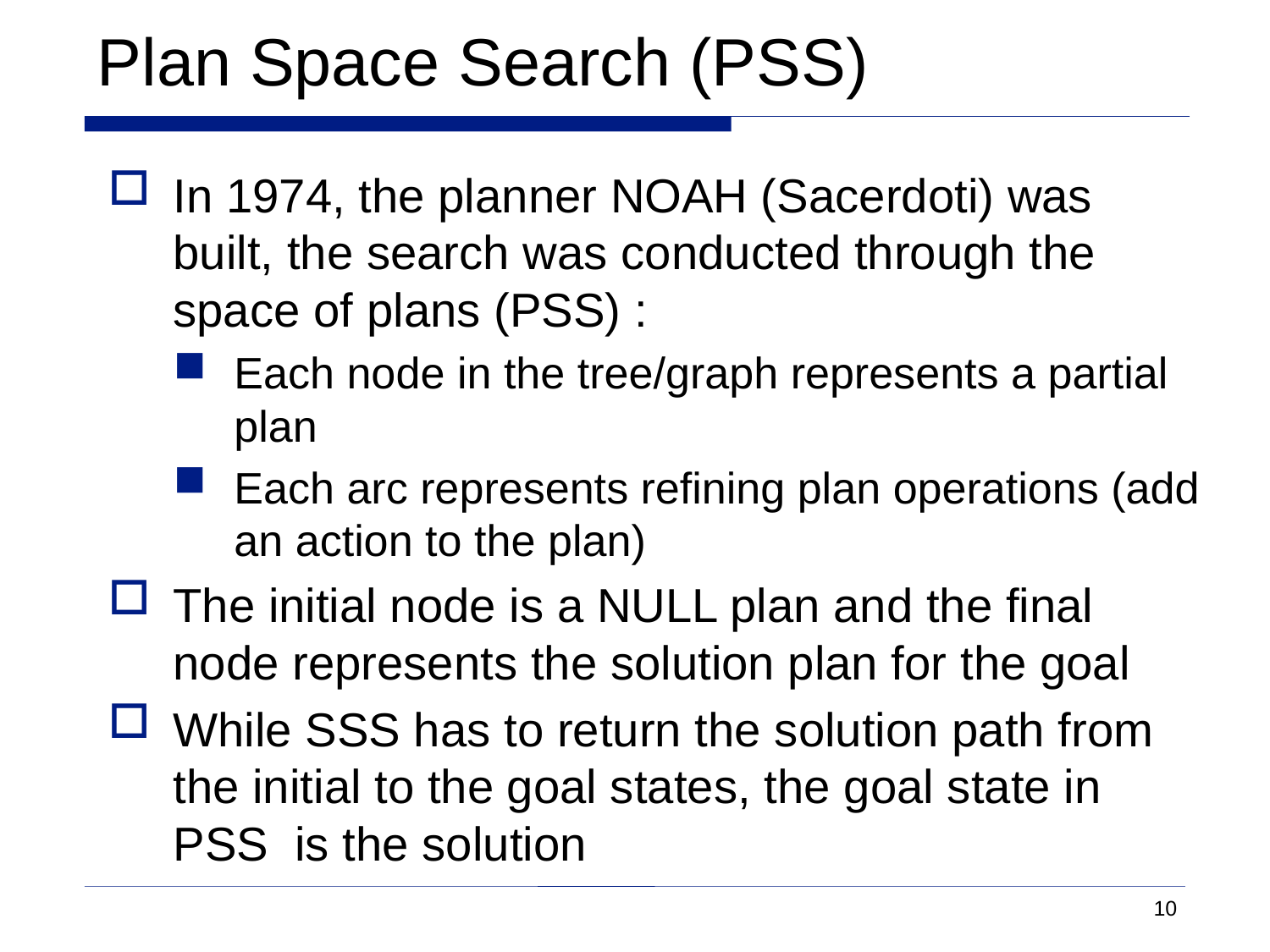

# Plan Space Search (PSS)
In 1974, the planner NOAH (Sacerdoti) was built, the search was conducted through the space of plans (PSS) :
Each node in the tree/graph represents a partial plan
Each arc represents refining plan operations (add an action to the plan)
The initial node is a NULL plan and the final node represents the solution plan for the goal
While SSS has to return the solution path from the initial to the goal states, the goal state in PSS  is the solution